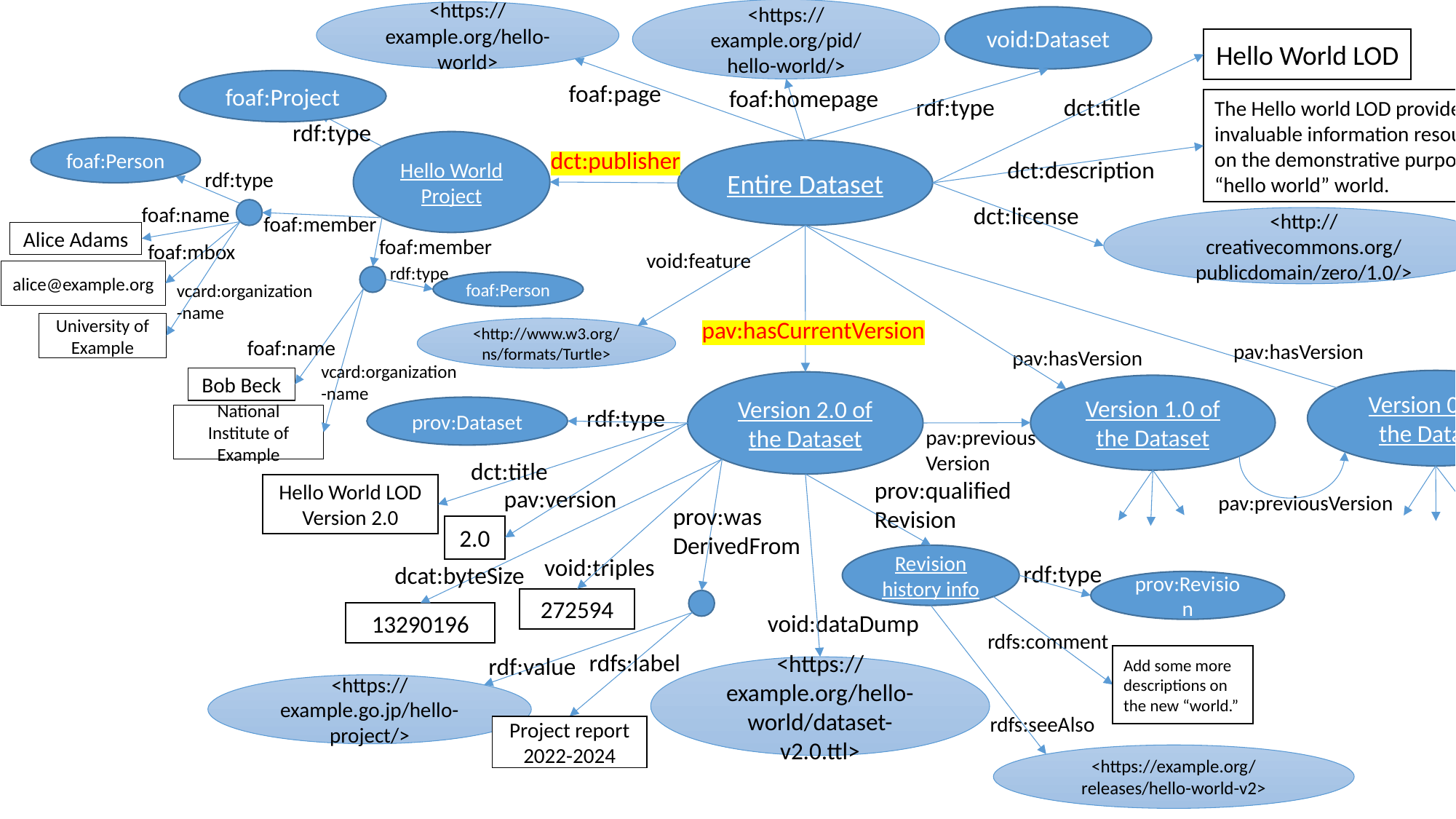

<https://example.org/pid/hello-world/>
<https://example.org/hello-world>
void:Dataset
Hello World LOD
foaf:Project
foaf:page
foaf:homepage
dct:title
rdf:type
The Hello world LOD provides invaluable information resources on the demonstrative purpose of “hello world” world.
rdf:type
Hello World Project
foaf:Person
dct:publisher
Entire Dataset
dct:description
rdf:type
dct:license
foaf:name

foaf:member
<http://creativecommons.org/publicdomain/zero/1.0/>
Alice Adams
foaf:member
foaf:mbox
void:feature
rdf:type
alice@example.org

foaf:Person
vcard:organization-name
pav:hasCurrentVersion
University of Example
<http://www.w3.org/ns/formats/Turtle>
foaf:name
pav:hasVersion
pav:hasVersion
vcard:organization-name
Bob Beck
Version 0.1 of the Dataset
Version 2.0 of the Dataset
Version 1.0 of the Dataset
rdf:type
prov:Dataset
National Institute of Example
pav:previous
Version
dct:title
prov:qualifiedRevision
Hello World LOD Version 2.0
pav:version
pav:previousVersion
prov:was
DerivedFrom
2.0
Revision history info
void:triples
rdf:type
dcat:byteSize
prov:Revision
272594

13290196
void:dataDump
rdfs:comment
rdfs:label
rdf:value
Add some more descriptions on the new “world.”
<https://example.org/hello-world/dataset-v2.0.ttl>
<https://example.go.jp/hello-project/>
rdfs:seeAlso
Project report 2022-2024
<https://example.org/releases/hello-world-v2>